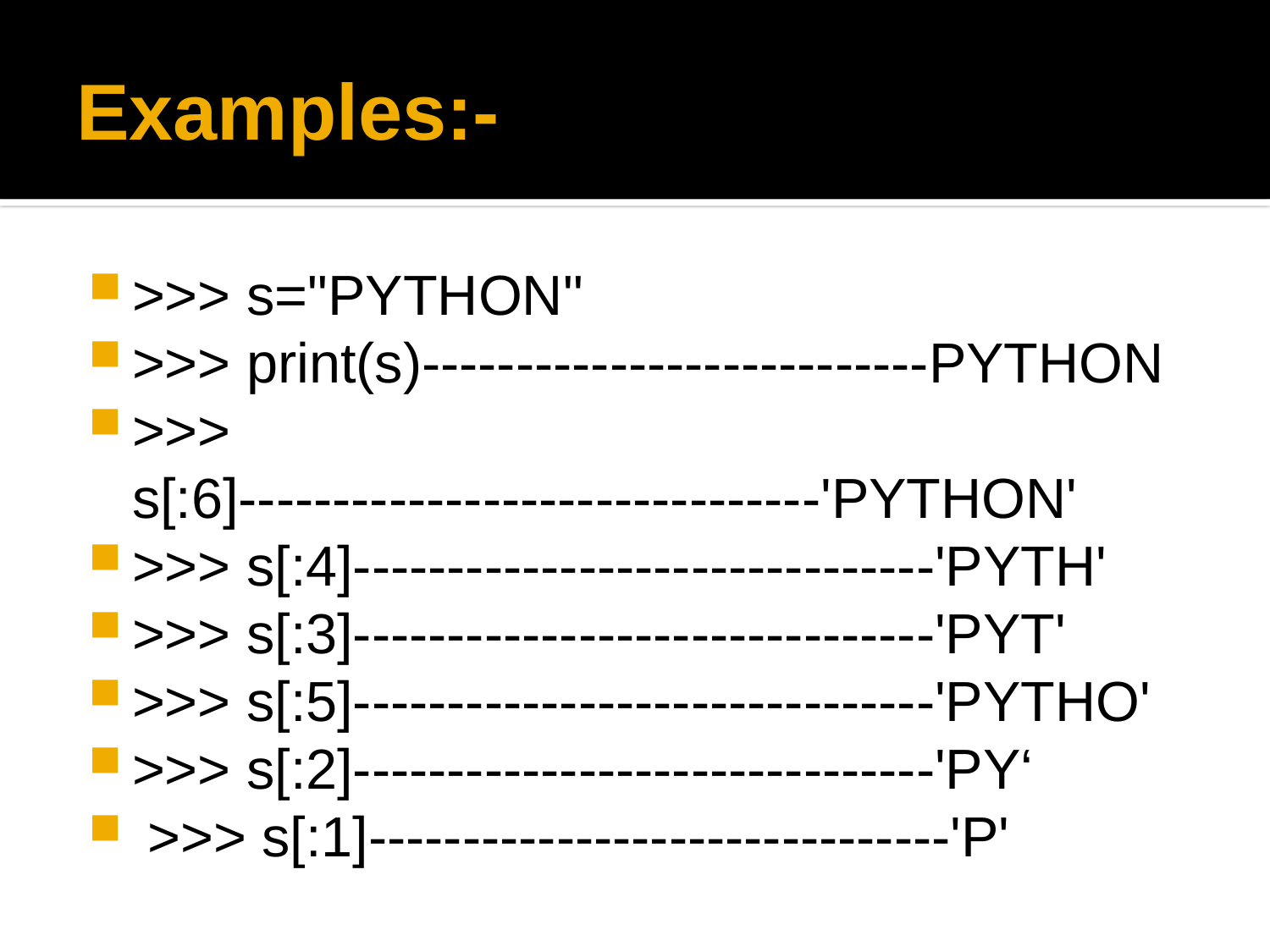

# Examples:-
>>> s="PYTHON"
>>> print(s)---------------------------PYTHON
>>> s[:6]-------------------------------'PYTHON'
>>> s[:4]-------------------------------'PYTH'
>>> s[:3]-------------------------------'PYT'
>>> s[:5]-------------------------------'PYTHO'
>>> s[:2]-------------------------------'PY‘
 >>> s[:1]-------------------------------'P'